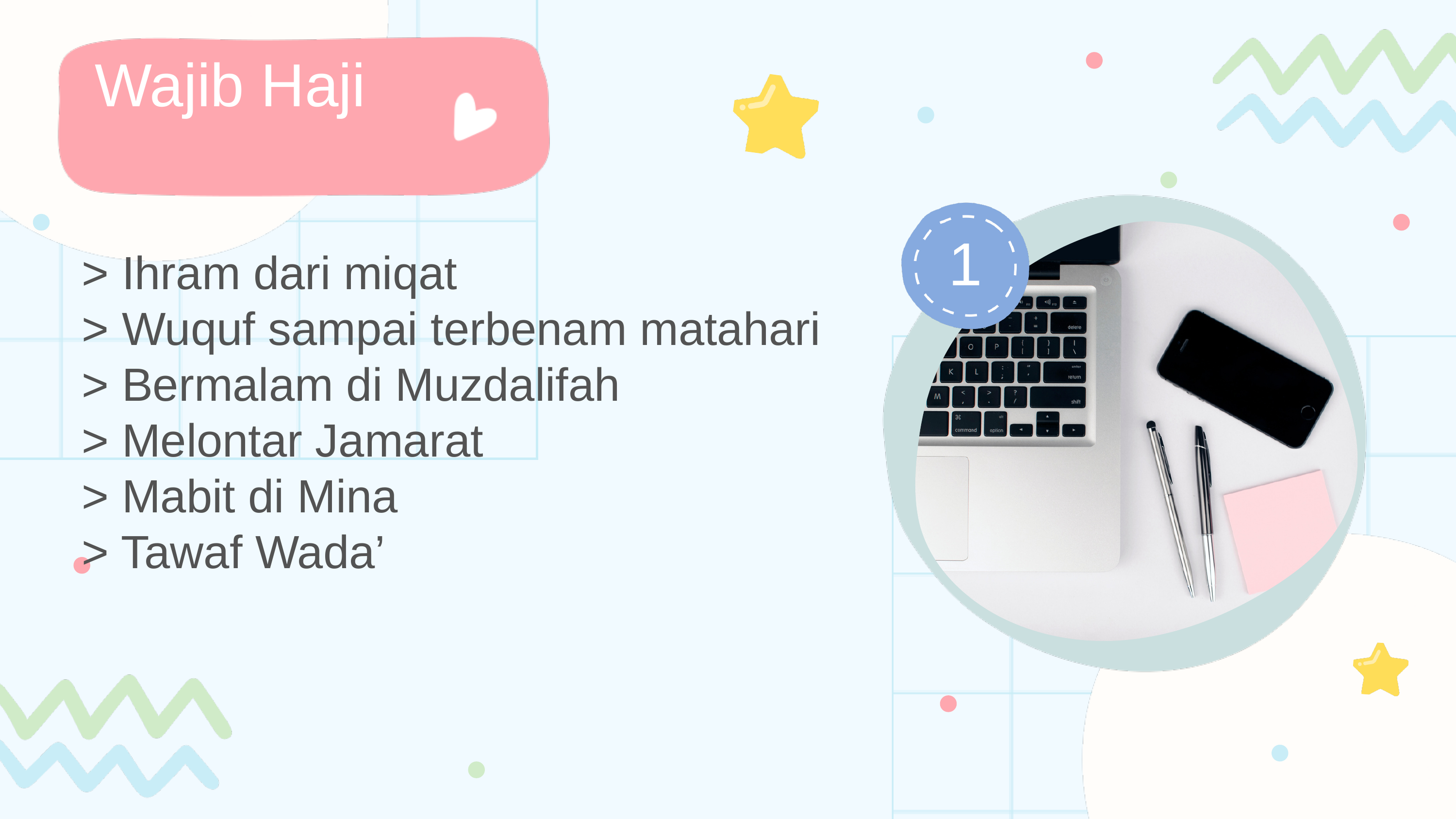

Wajib Haji

> Ihram dari miqat
> Wuquf sampai terbenam matahari
> Bermalam di Muzdalifah
> Melontar Jamarat
> Mabit di Mina
> Tawaf Wada’

1